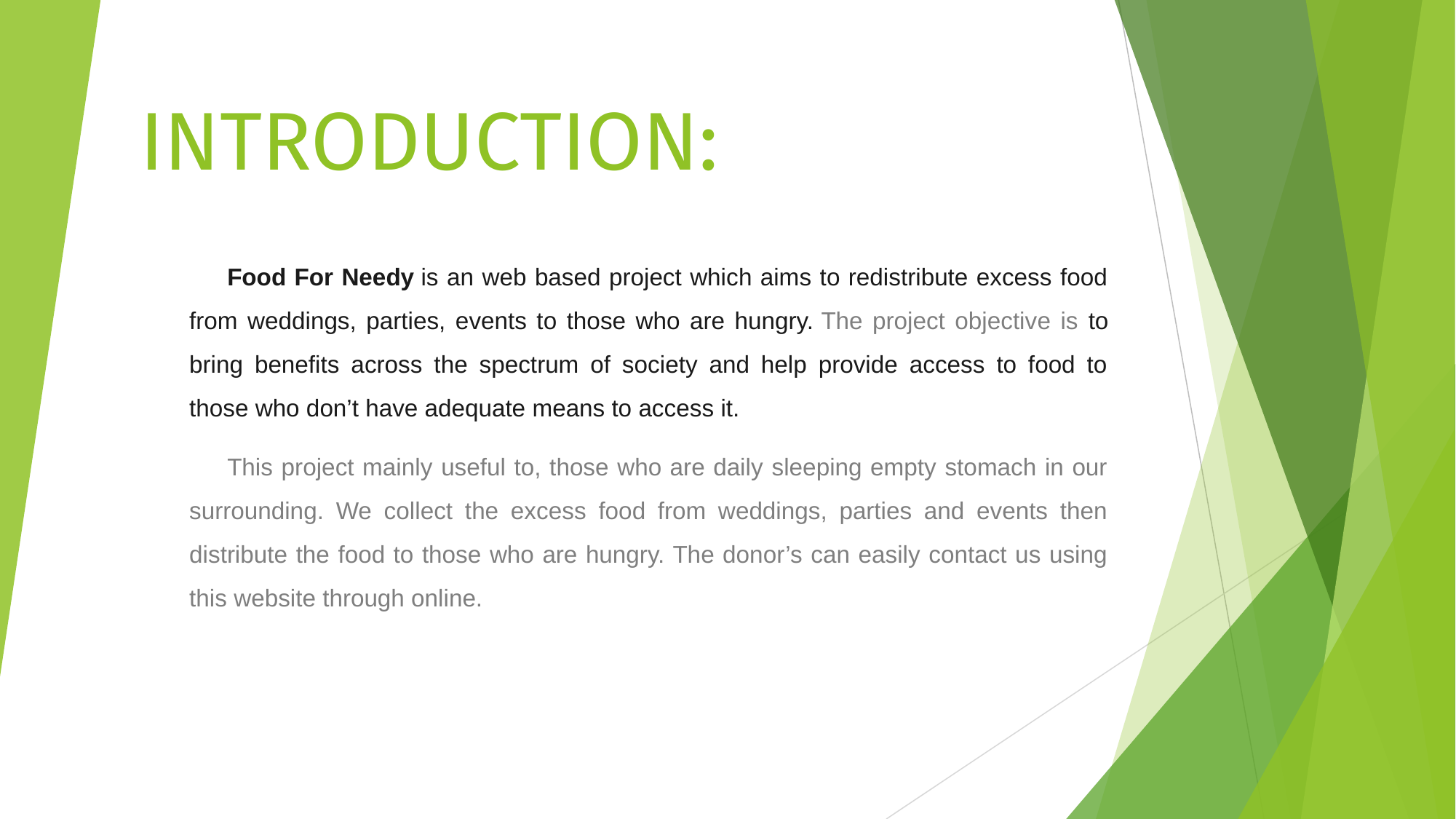

# INTRODUCTION:
Food For Needy is an web based project which aims to redistribute excess food from weddings, parties, events to those who are hungry. The project objective is to bring benefits across the spectrum of society and help provide access to food to those who don’t have adequate means to access it.
This project mainly useful to, those who are daily sleeping empty stomach in our surrounding. We collect the excess food from weddings, parties and events then distribute the food to those who are hungry. The donor’s can easily contact us using this website through online.